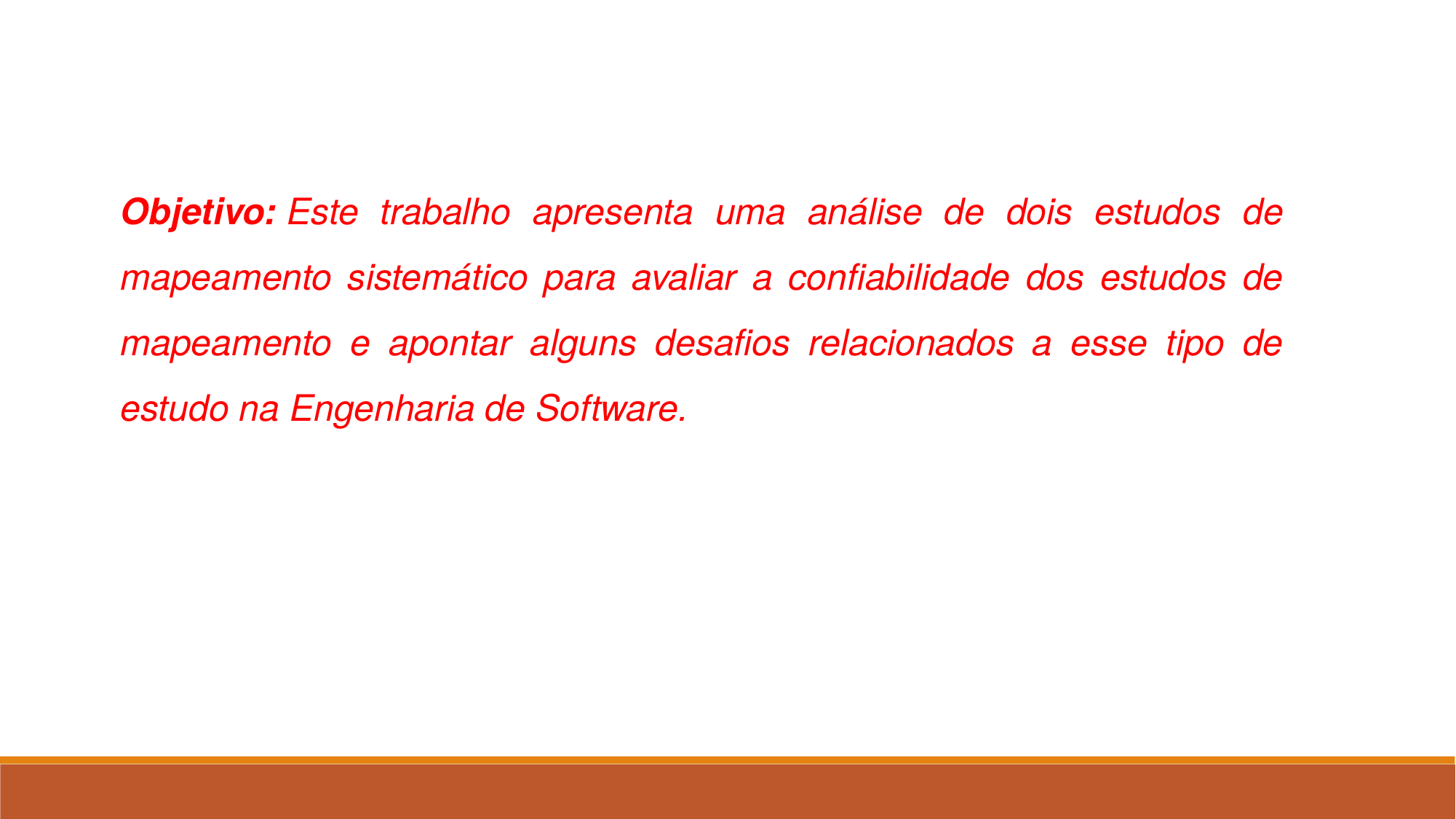

Objetivo: Este trabalho apresenta uma análise de dois estudos de mapeamento sistemático para avaliar a confiabilidade dos estudos de mapeamento e apontar alguns desafios relacionados a esse tipo de estudo na Engenharia de Software.